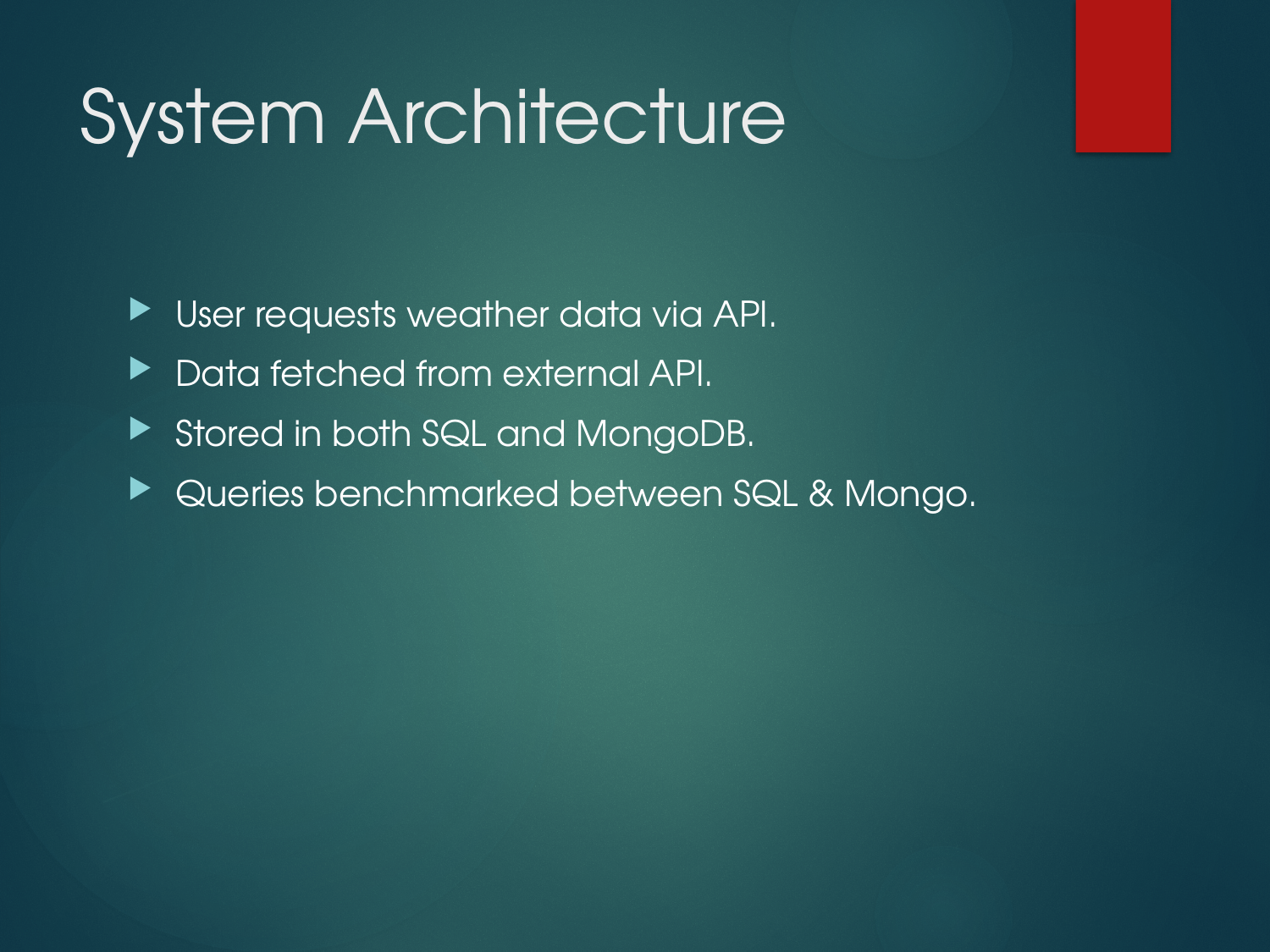

# System Architecture
User requests weather data via API.
Data fetched from external API.
Stored in both SQL and MongoDB.
Queries benchmarked between SQL & Mongo.